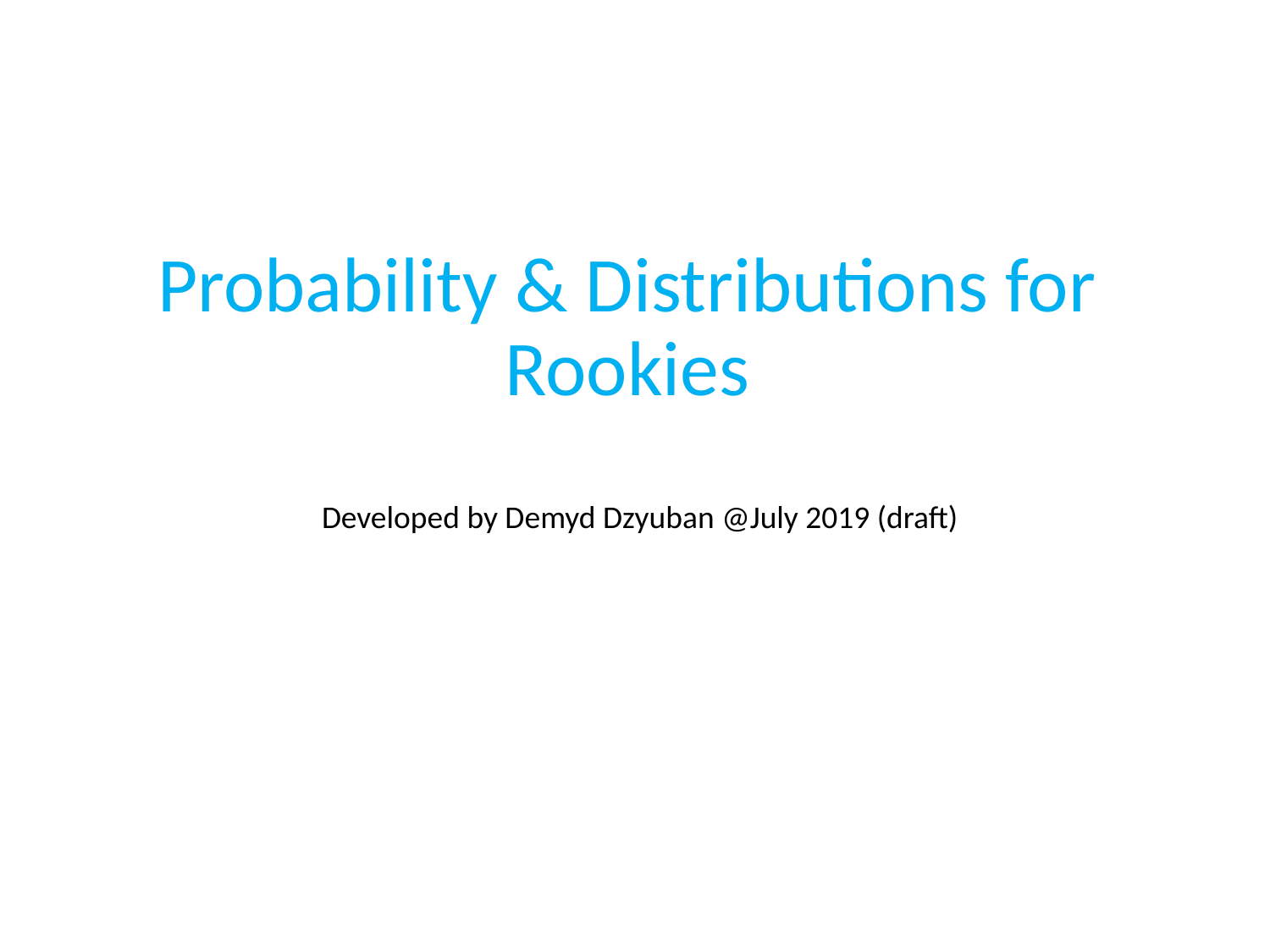

# Probability & Distributions for Rookies

Developed by Demyd Dzyuban @July 2019 (draft)